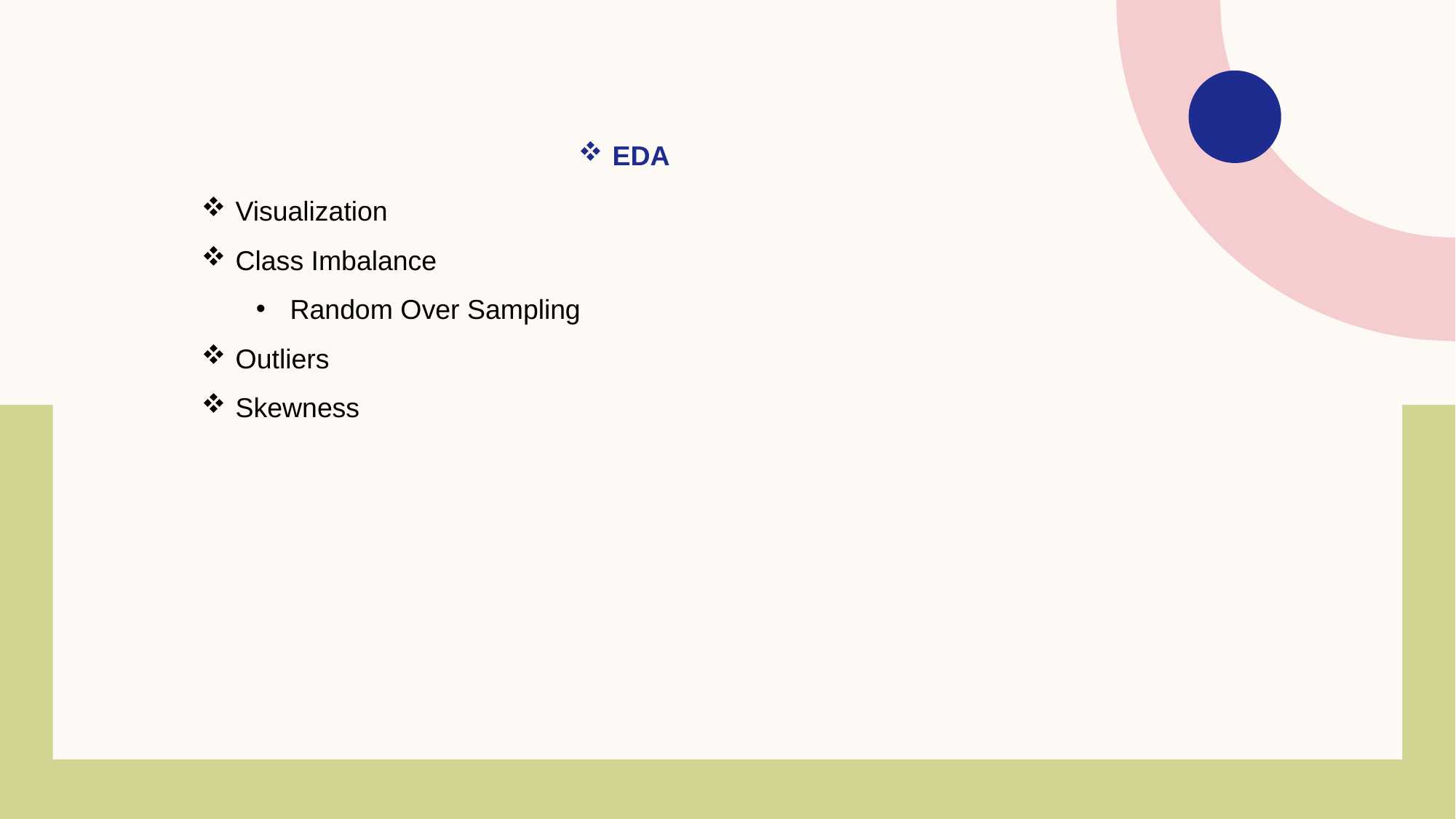

EDA
Visualization
Class Imbalance
Random Over Sampling
Outliers
Skewness